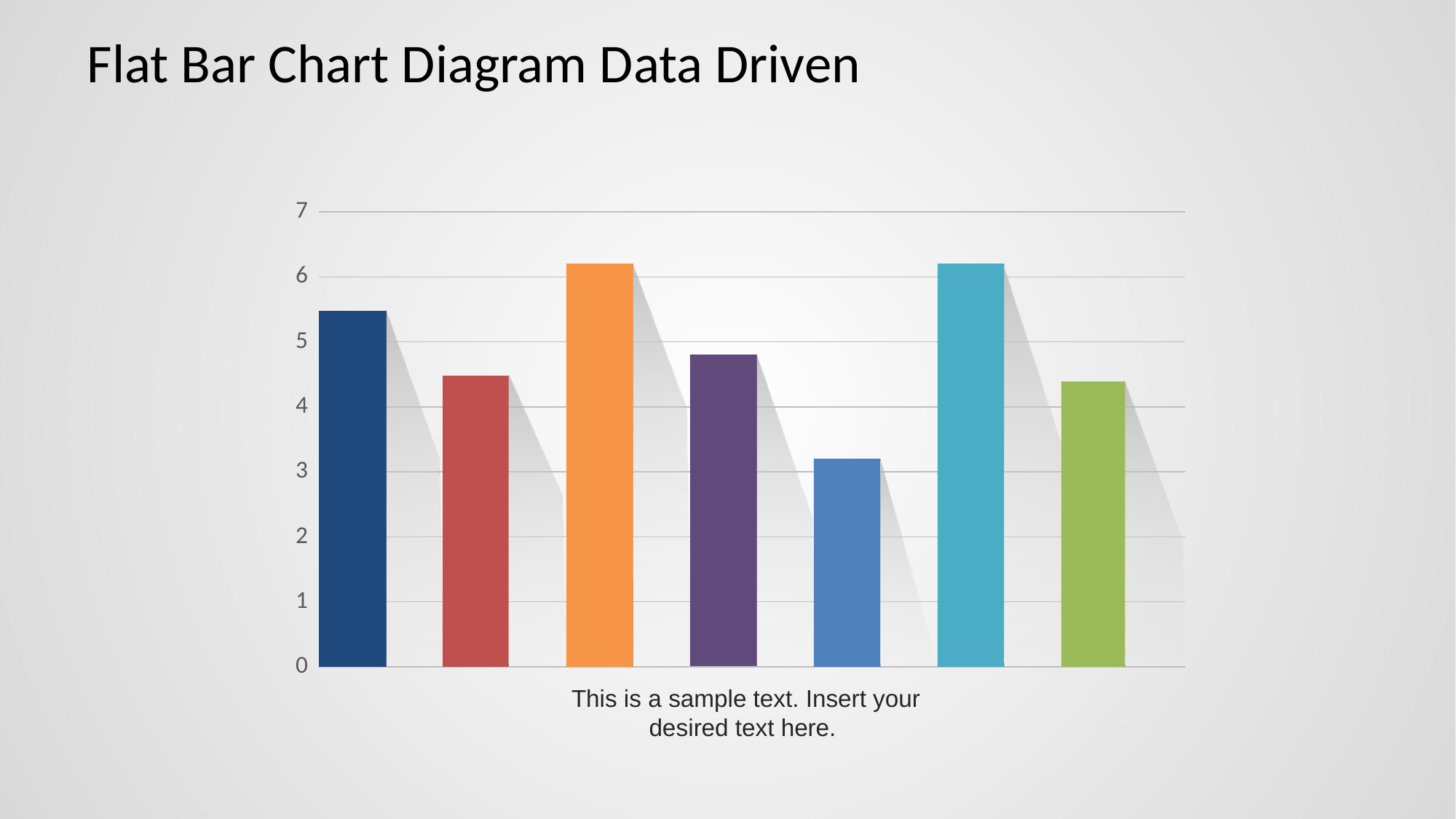

# Flat Bar Chart Diagram Data Driven

### Chart

| Category |  |
|---|---|
This is a sample text. Insert your desired text here.